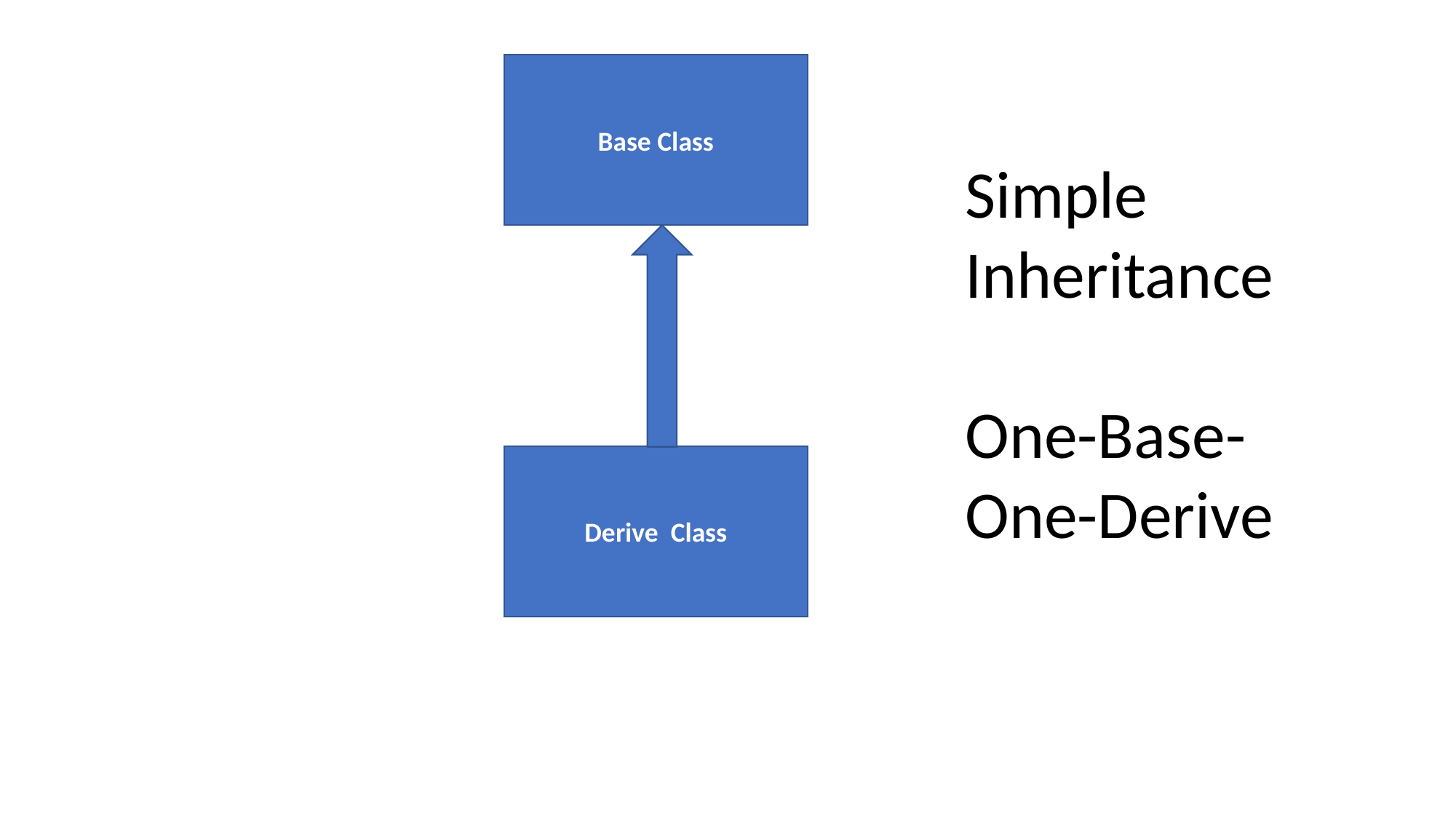

Base Class
Simple
Inheritance

One-Base-One-Derive

Derive  Class